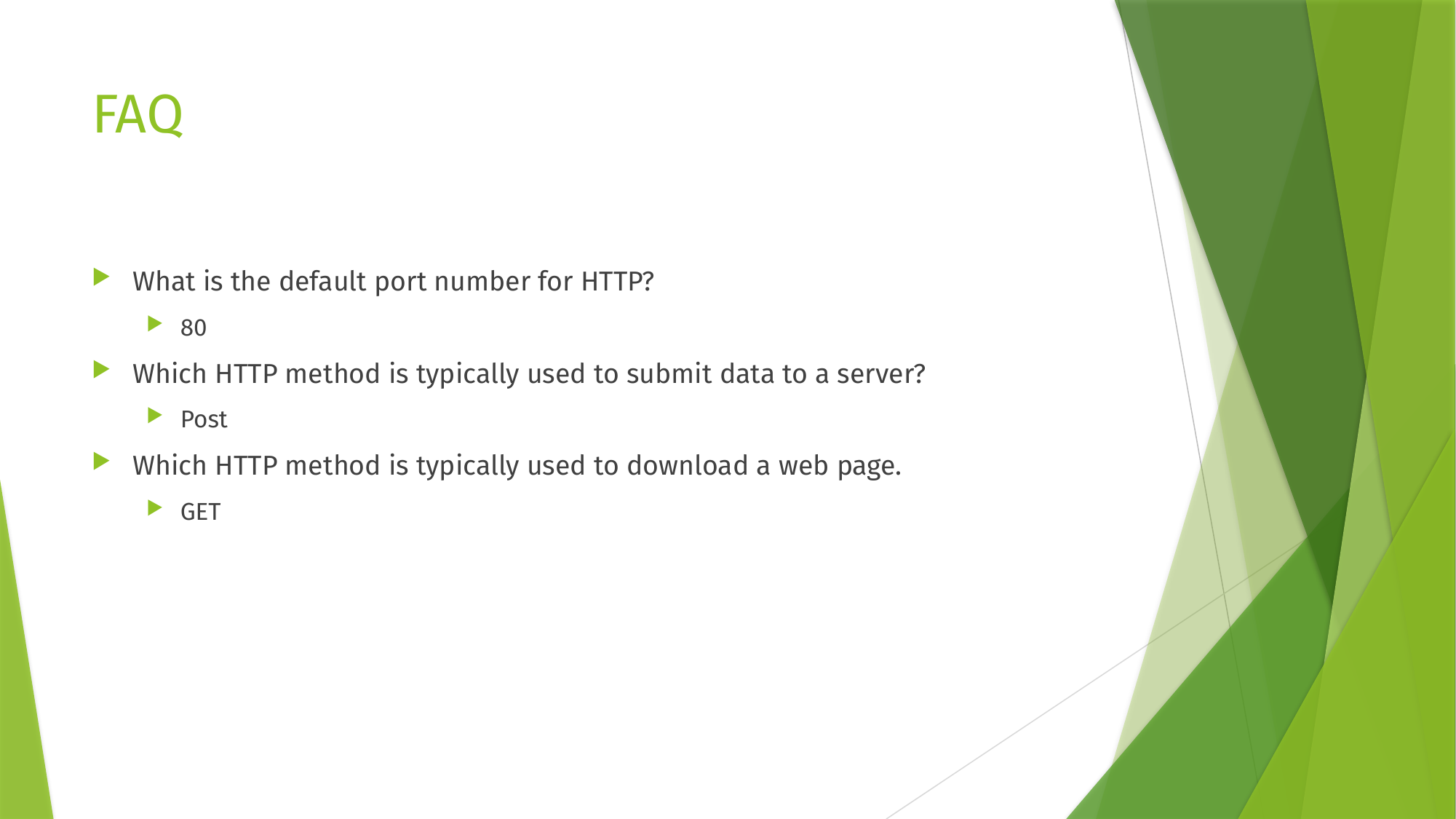

# FAQ
What is the default port number for HTTP?
80
Which HTTP method is typically used to submit data to a server?
Post
Which HTTP method is typically used to download a web page.
GET